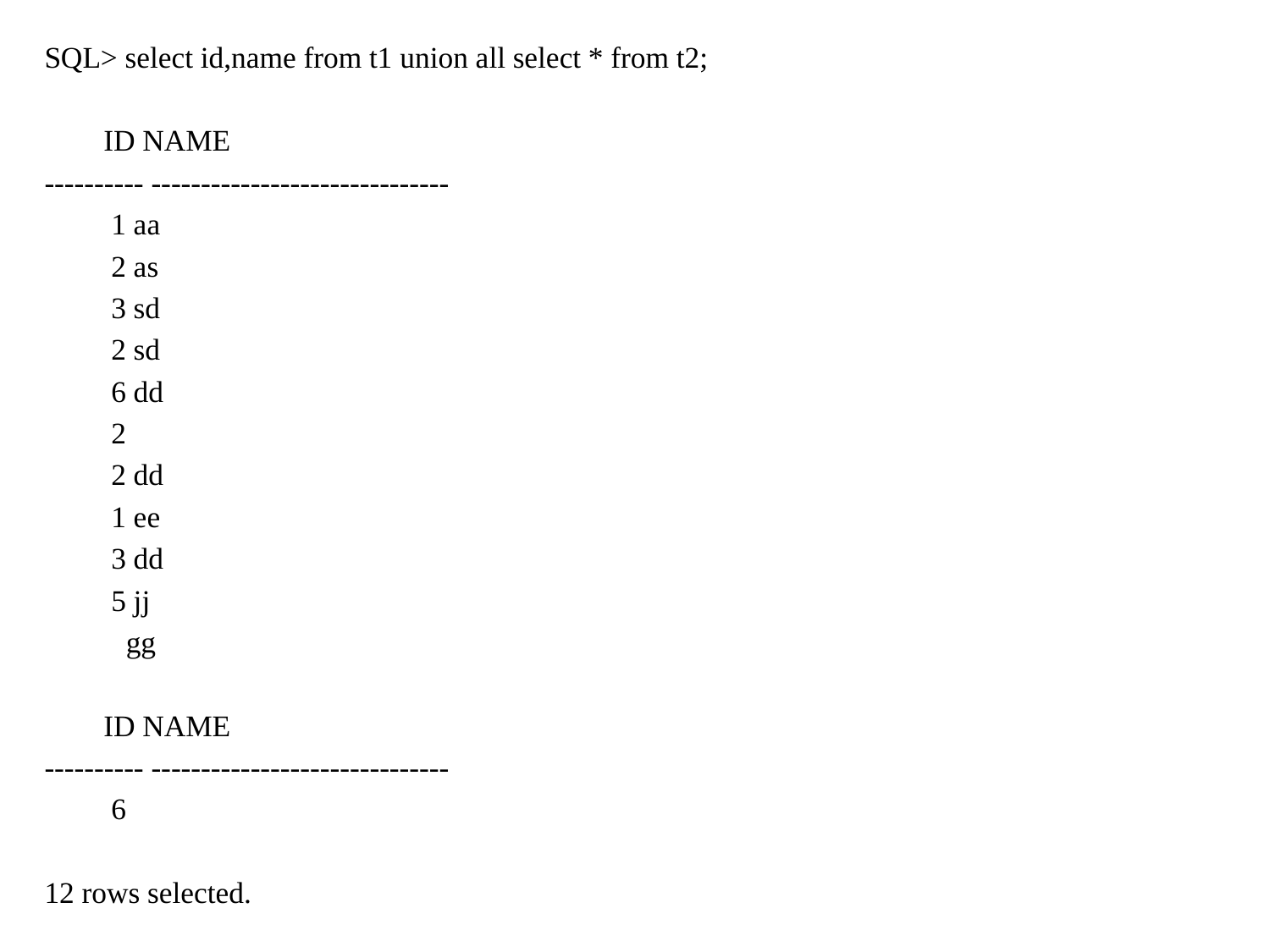

SQL> select id,name from t1 union all select * from t2;

        ID NAME
---------- ------------------------------
         1 aa
         2 as
         3 sd
         2 sd
         6 dd
         2
         2 dd
         1 ee
         3 dd
         5 jj
           gg

        ID NAME
---------- ------------------------------
         6

12 rows selected.